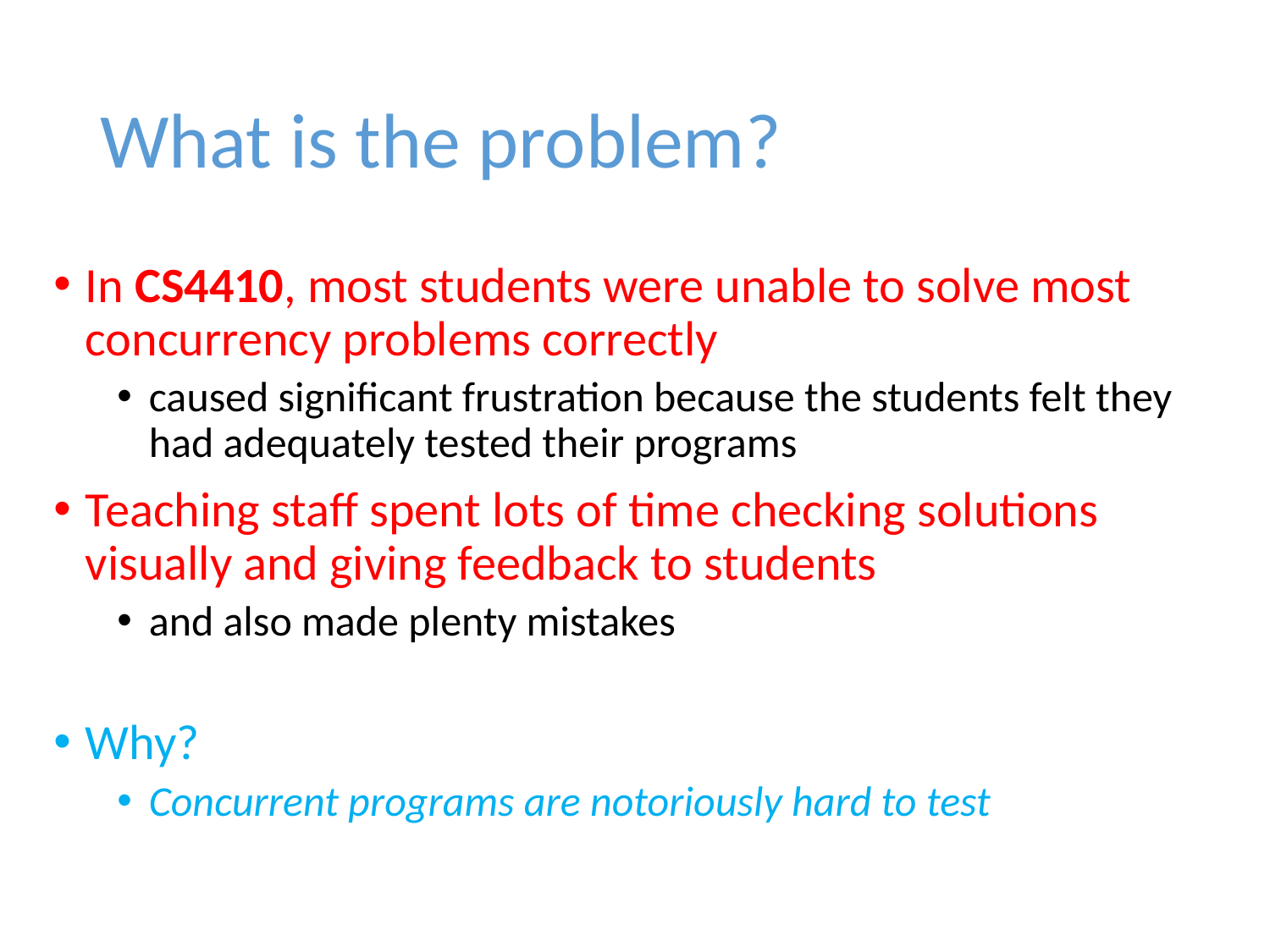

# What is the problem?
In CS4410, most students were unable to solve most concurrency problems correctly
caused significant frustration because the students felt they had adequately tested their programs
Teaching staff spent lots of time checking solutions visually and giving feedback to students
and also made plenty mistakes

Why?
Concurrent programs are notoriously hard to test